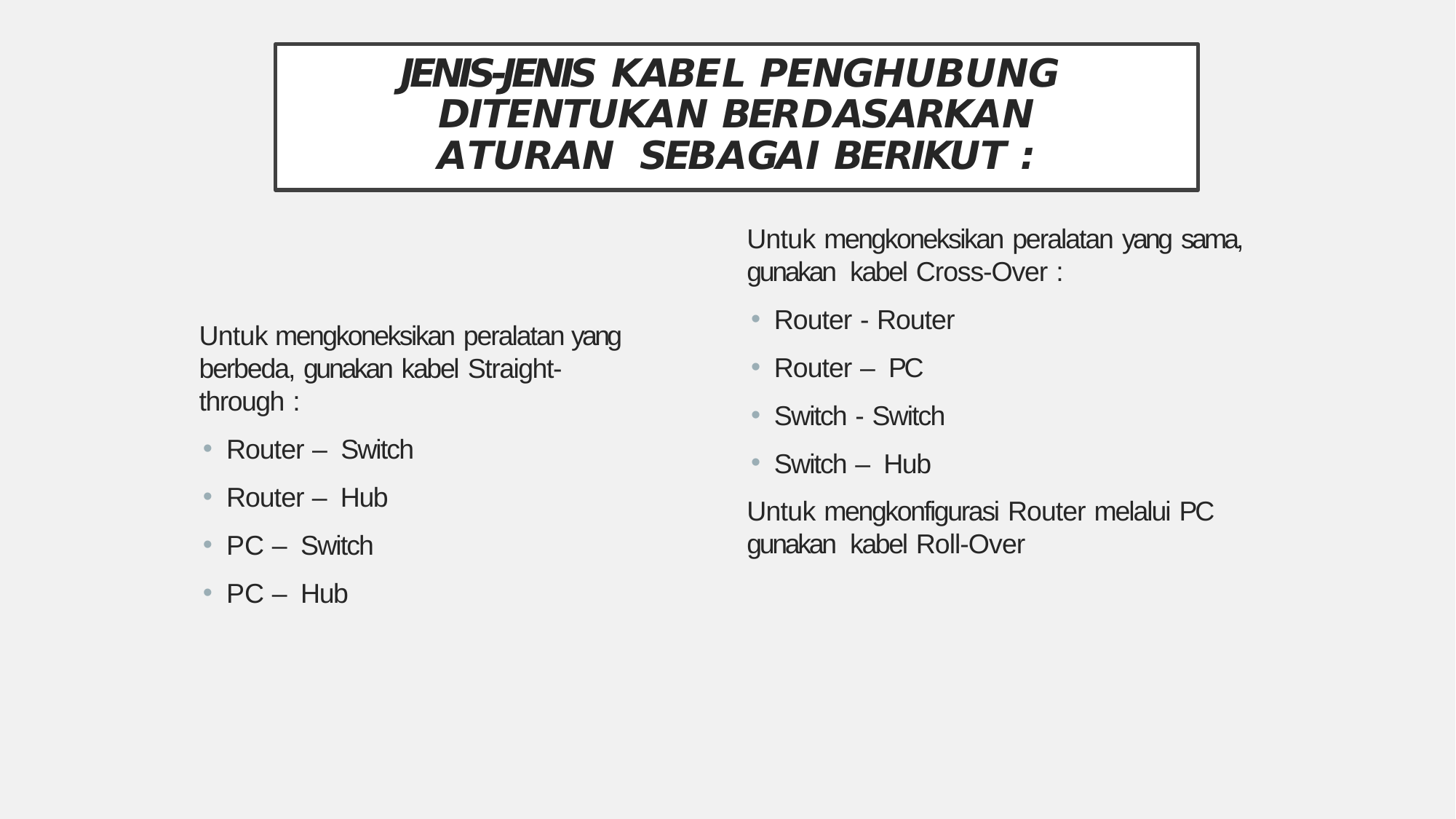

# JENIS-JENIS KABEL PENGHUBUNG  DITENTUKAN BERDASARKAN ATURAN  SEBAGAI BERIKUT :
Untuk mengkoneksikan peralatan yang sama, gunakan  kabel Cross-Over :
Router - Router
Router – PC
Switch - Switch
Switch – Hub
Untuk mengkonfigurasi Router melalui PC gunakan  kabel Roll-Over
Untuk mengkoneksikan peralatan yang  berbeda, gunakan kabel Straight-through :
Router – Switch
Router – Hub
PC – Switch
PC – Hub